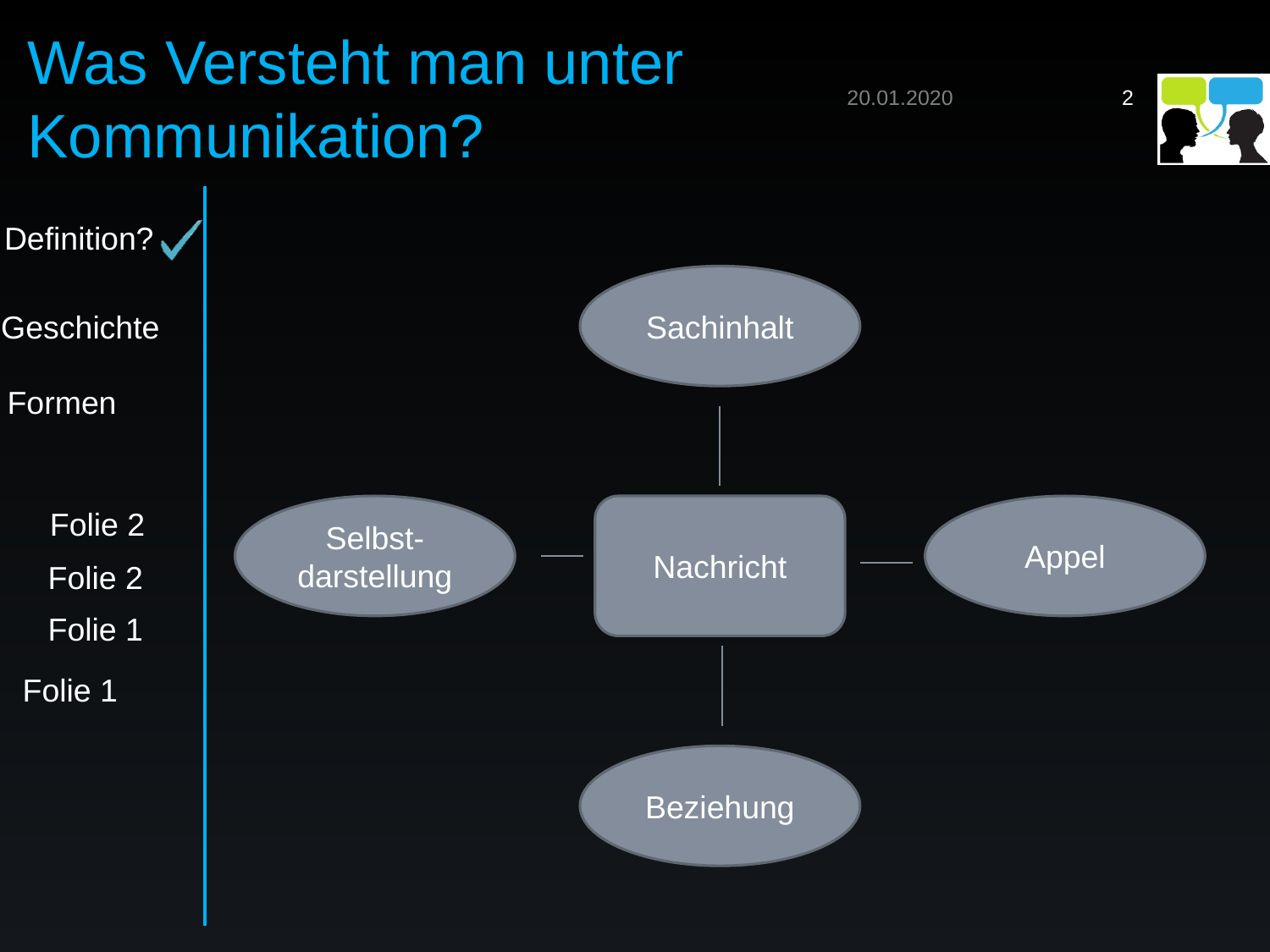

# Was Versteht man unter Kommunikation?
20.01.2020
2

Sachinhalt
Selbst-darstellung
Nachricht
Appel
Beziehung